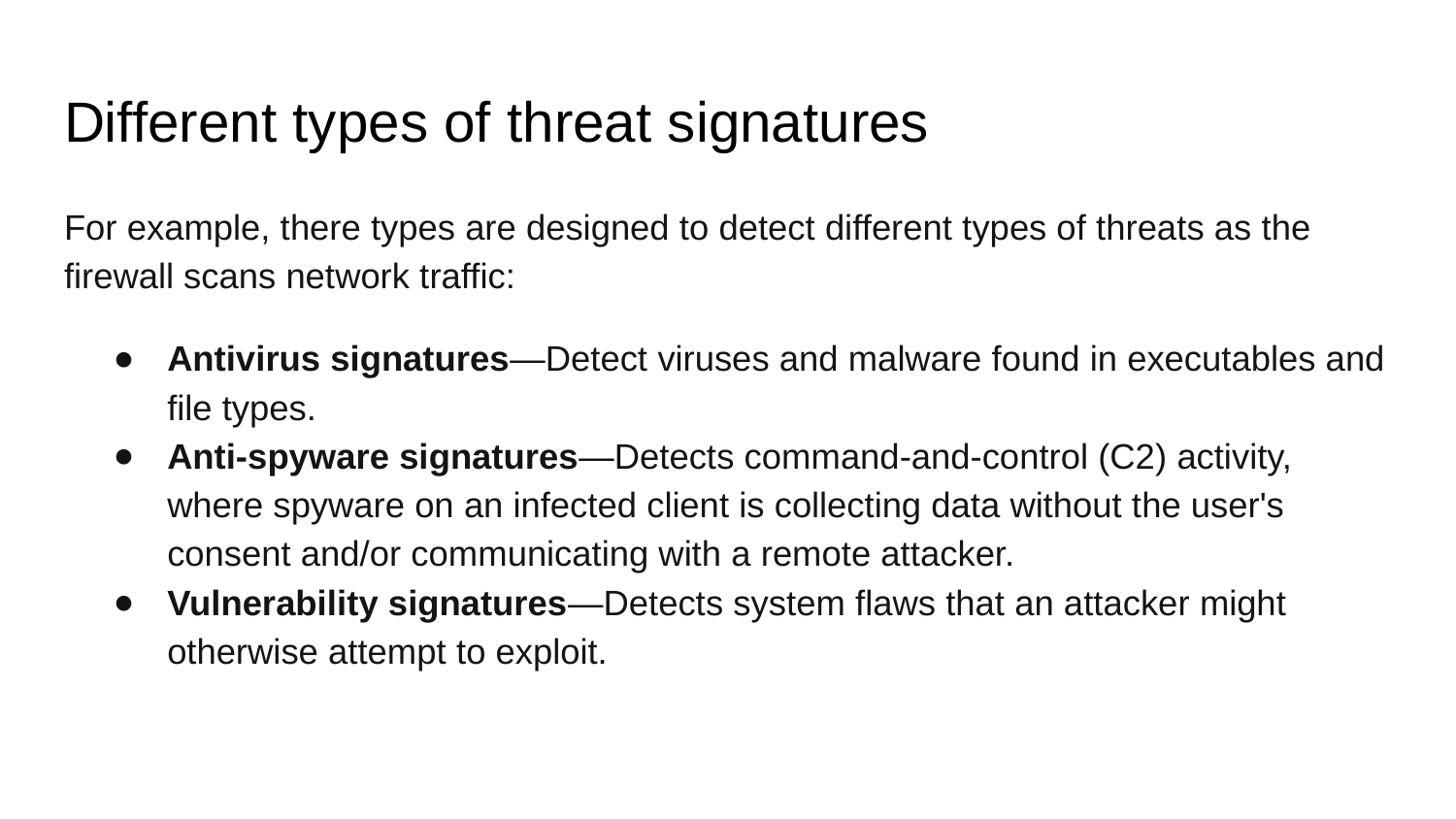

# Different types of threat signatures
For example, there types are designed to detect different types of threats as the firewall scans network traffic:
Antivirus signatures—Detect viruses and malware found in executables and file types.
Anti-spyware signatures—Detects command-and-control (C2) activity, where spyware on an infected client is collecting data without the user's consent and/or communicating with a remote attacker.
Vulnerability signatures—Detects system flaws that an attacker might otherwise attempt to exploit.